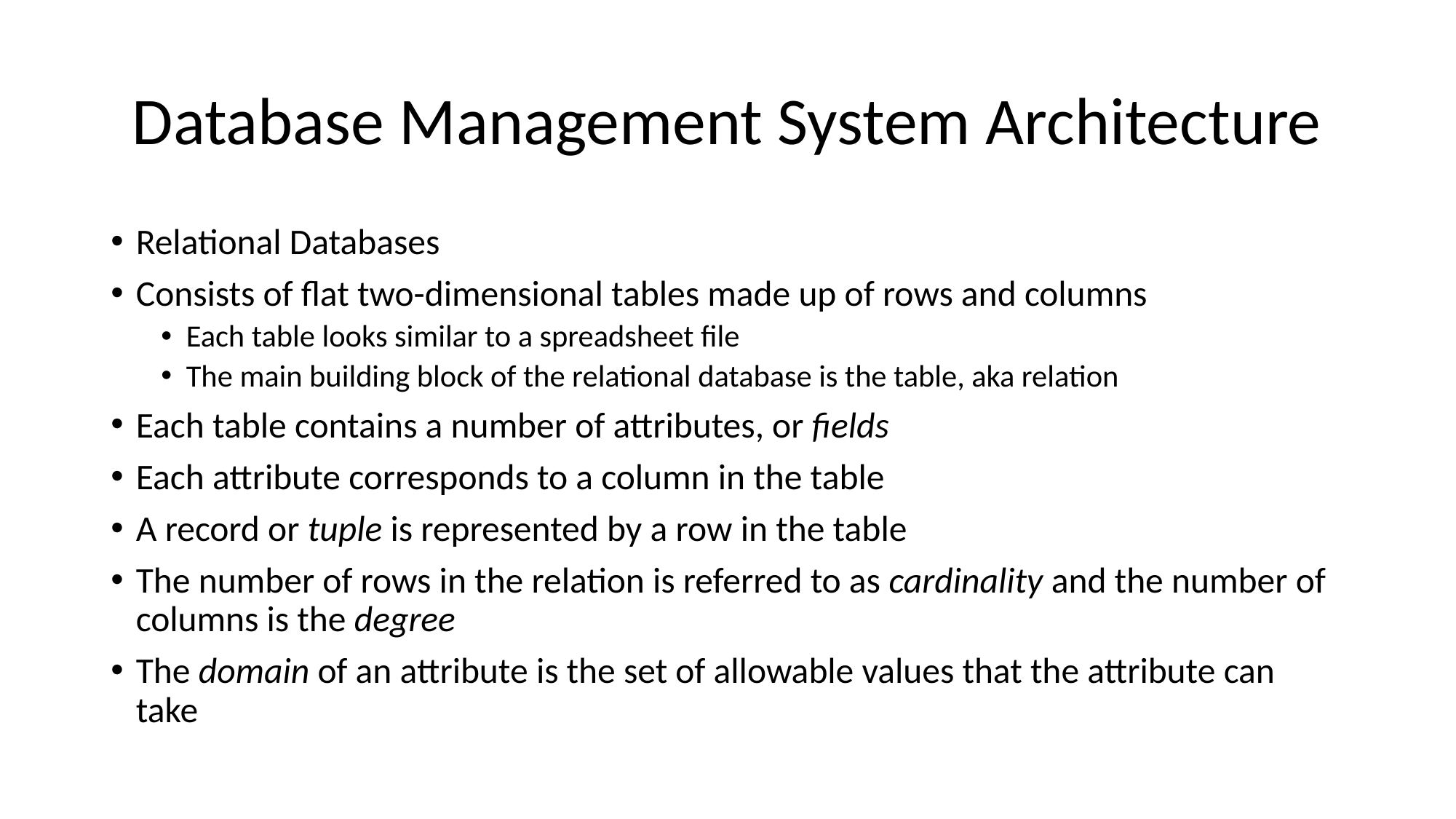

# Database Management System Architecture
Relational Databases
Consists of flat two-dimensional tables made up of rows and columns
Each table looks similar to a spreadsheet file
The main building block of the relational database is the table, aka relation
Each table contains a number of attributes, or fields
Each attribute corresponds to a column in the table
A record or tuple is represented by a row in the table
The number of rows in the relation is referred to as cardinality and the number of columns is the degree
The domain of an attribute is the set of allowable values that the attribute can take